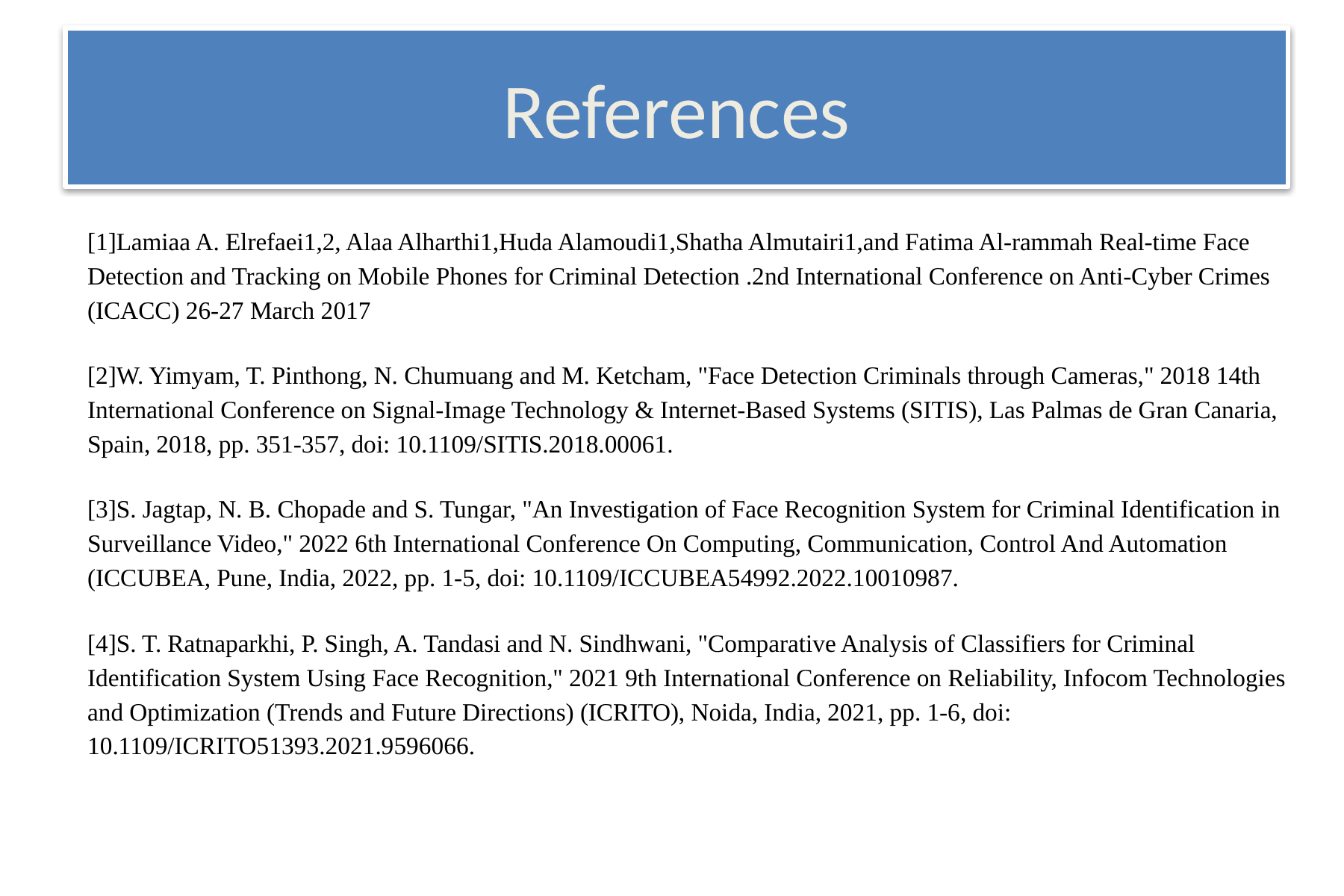

# References
[1]Lamiaa A. Elrefaei1,2, Alaa Alharthi1,Huda Alamoudi1,Shatha Almutairi1,and Fatima Al-rammah Real-time Face Detection and Tracking on Mobile Phones for Criminal Detection .2nd International Conference on Anti-Cyber Crimes (ICACC) 26-27 March 2017
[2]W. Yimyam, T. Pinthong, N. Chumuang and M. Ketcham, "Face Detection Criminals through Cameras," 2018 14th International Conference on Signal-Image Technology & Internet-Based Systems (SITIS), Las Palmas de Gran Canaria, Spain, 2018, pp. 351-357, doi: 10.1109/SITIS.2018.00061.
[3]S. Jagtap, N. B. Chopade and S. Tungar, "An Investigation of Face Recognition System for Criminal Identification in Surveillance Video," 2022 6th International Conference On Computing, Communication, Control And Automation (ICCUBEA, Pune, India, 2022, pp. 1-5, doi: 10.1109/ICCUBEA54992.2022.10010987.
[4]S. T. Ratnaparkhi, P. Singh, A. Tandasi and N. Sindhwani, "Comparative Analysis of Classifiers for Criminal Identification System Using Face Recognition," 2021 9th International Conference on Reliability, Infocom Technologies and Optimization (Trends and Future Directions) (ICRITO), Noida, India, 2021, pp. 1-6, doi: 10.1109/ICRITO51393.2021.9596066.